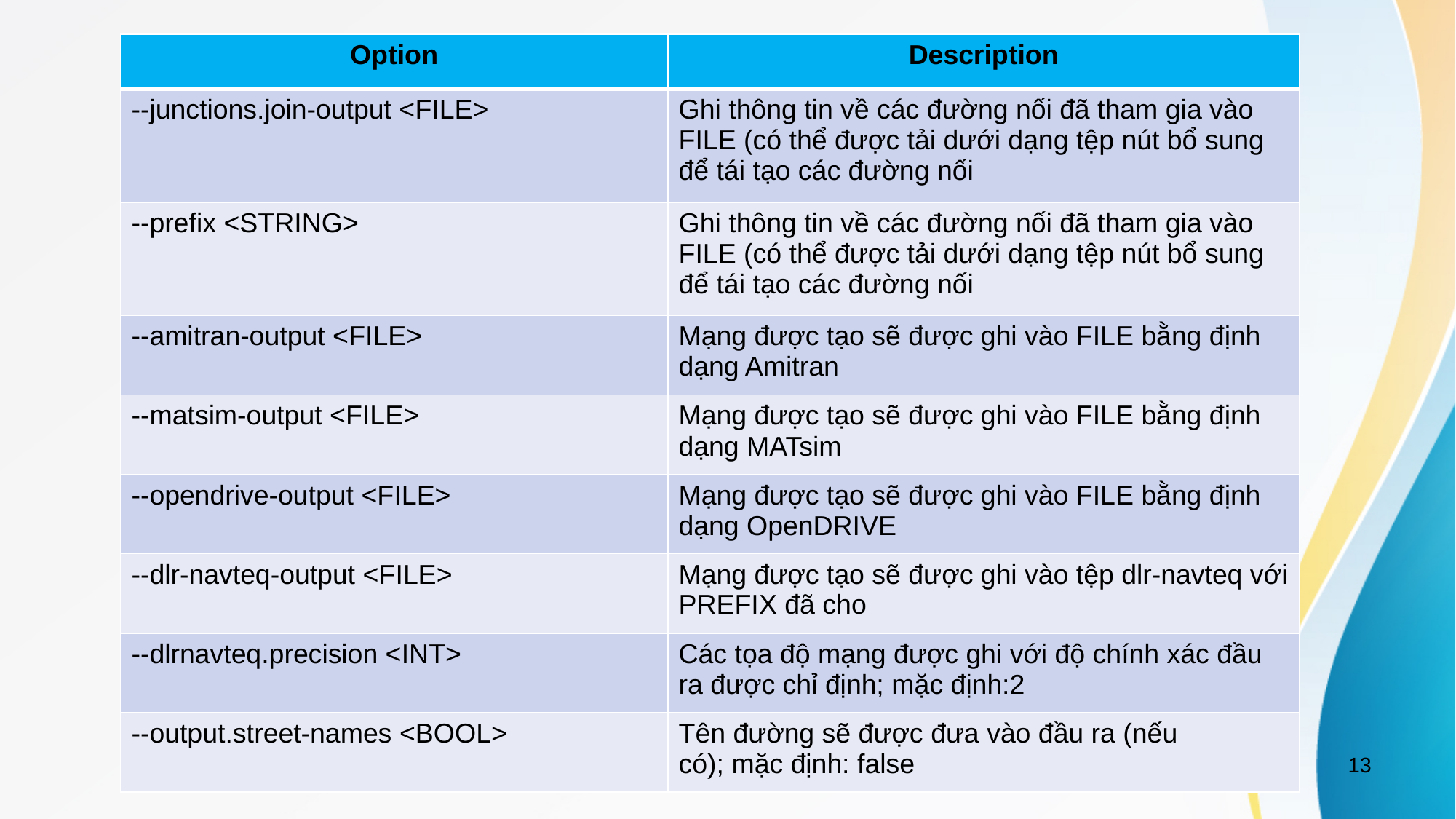

| Option | Description |
| --- | --- |
| --junctions.join-output <FILE> | Ghi thông tin về các đường nối đã tham gia vào FILE (có thể được tải dưới dạng tệp nút bổ sung để tái tạo các đường nối |
| --prefix <STRING> | Ghi thông tin về các đường nối đã tham gia vào FILE (có thể được tải dưới dạng tệp nút bổ sung để tái tạo các đường nối |
| --amitran-output <FILE> | Mạng được tạo sẽ được ghi vào FILE bằng định dạng Amitran |
| --matsim-output <FILE> | Mạng được tạo sẽ được ghi vào FILE bằng định dạng MATsim |
| --opendrive-output <FILE> | Mạng được tạo sẽ được ghi vào FILE bằng định dạng OpenDRIVE |
| --dlr-navteq-output <FILE> | Mạng được tạo sẽ được ghi vào tệp dlr-navteq với PREFIX đã cho |
| --dlrnavteq.precision <INT> | Các tọa độ mạng được ghi với độ chính xác đầu ra được chỉ định; mặc định:2 |
| --output.street-names <BOOL> | Tên đường sẽ được đưa vào đầu ra (nếu có); mặc định: false |
13